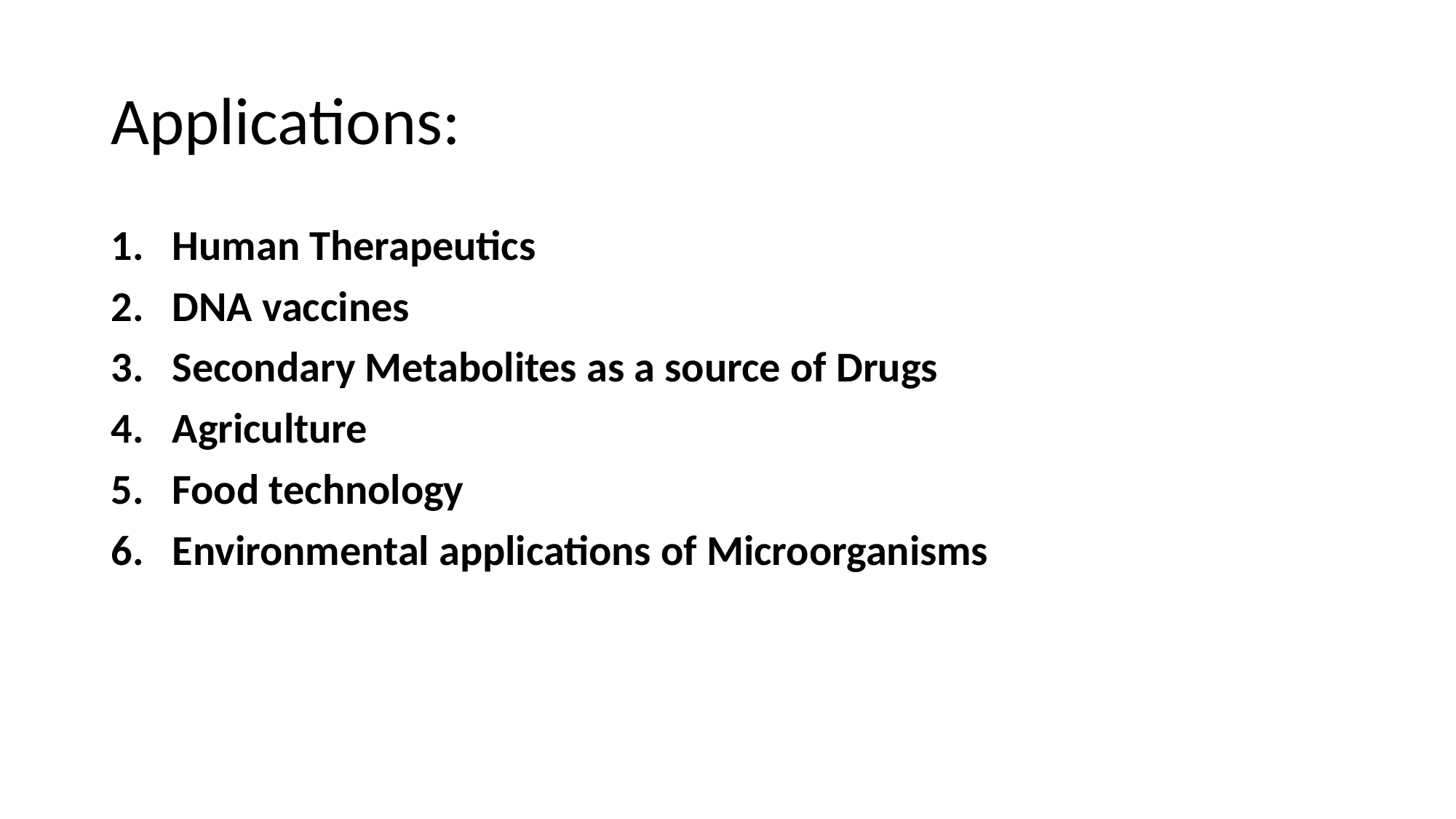

# Applications:
Human Therapeutics
DNA vaccines
Secondary Metabolites as a source of Drugs
Agriculture
Food technology
Environmental applications of Microorganisms